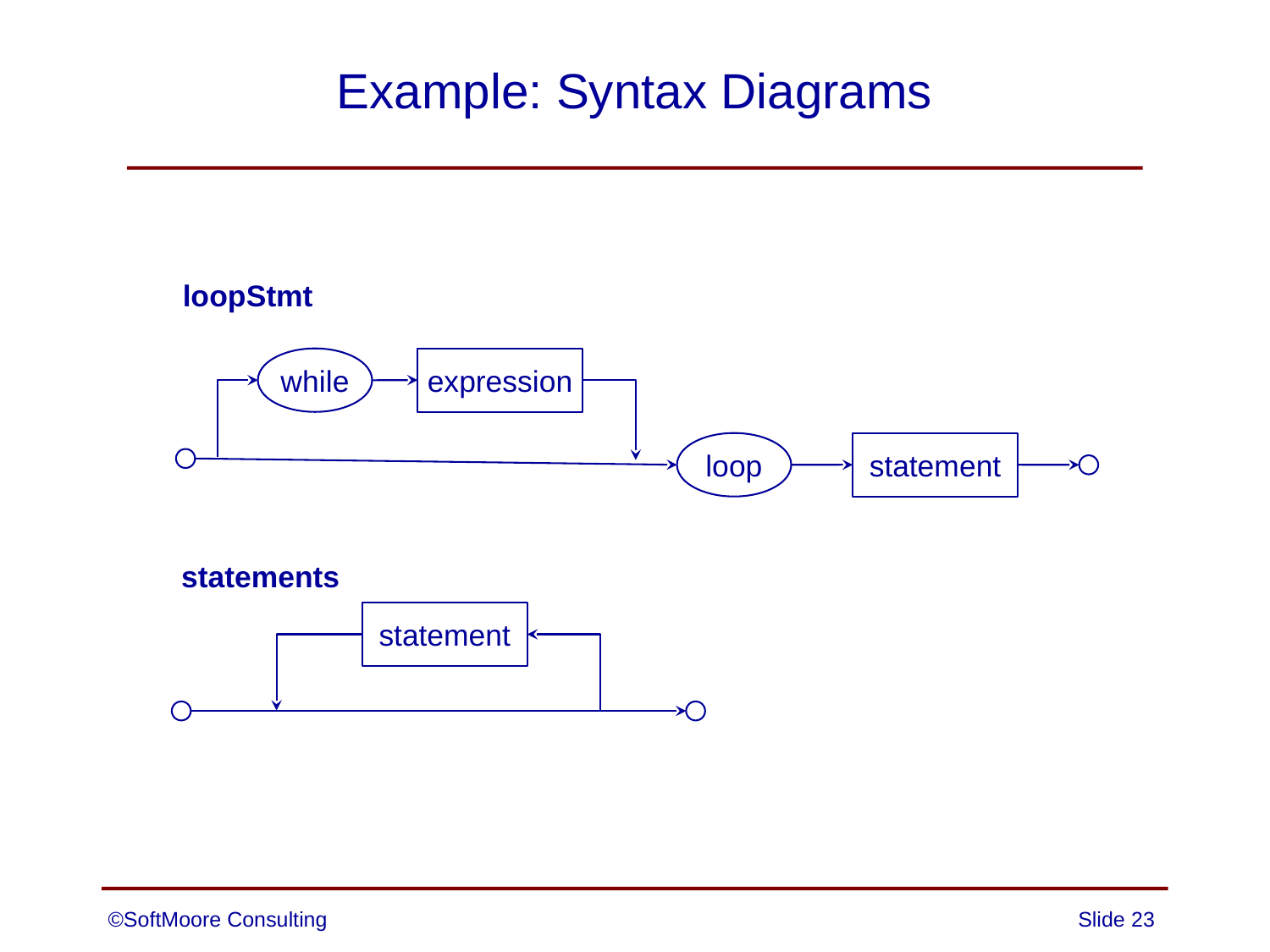

# Example: Syntax Diagrams
loopStmt
while
expression
loop
statement

statements
statement

©SoftMoore Consulting
Slide 23